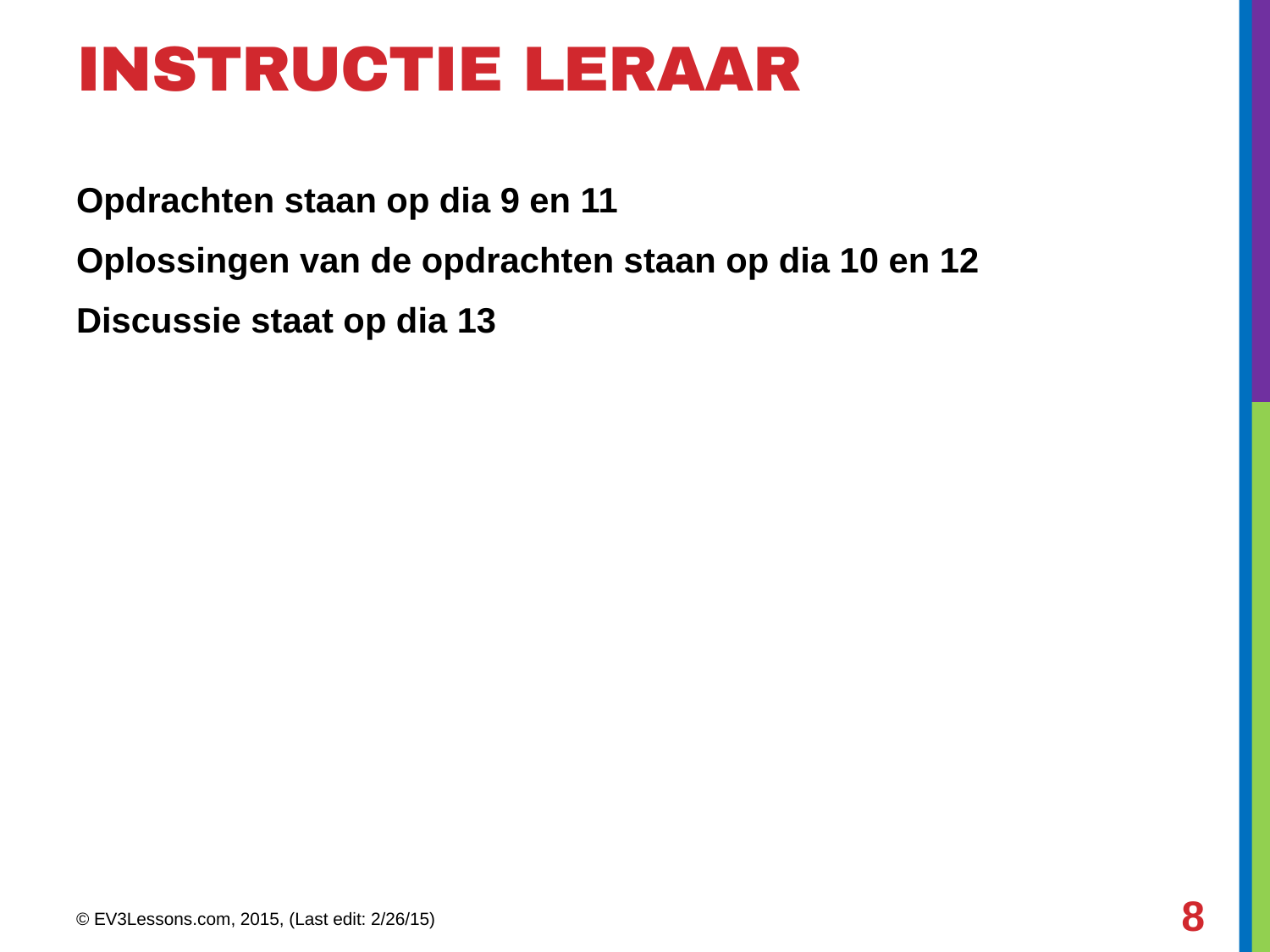

# Instructie leraar
Opdrachten staan op dia 9 en 11
Oplossingen van de opdrachten staan op dia 10 en 12
Discussie staat op dia 13
8
© EV3Lessons.com, 2015, (Last edit: 2/26/15)